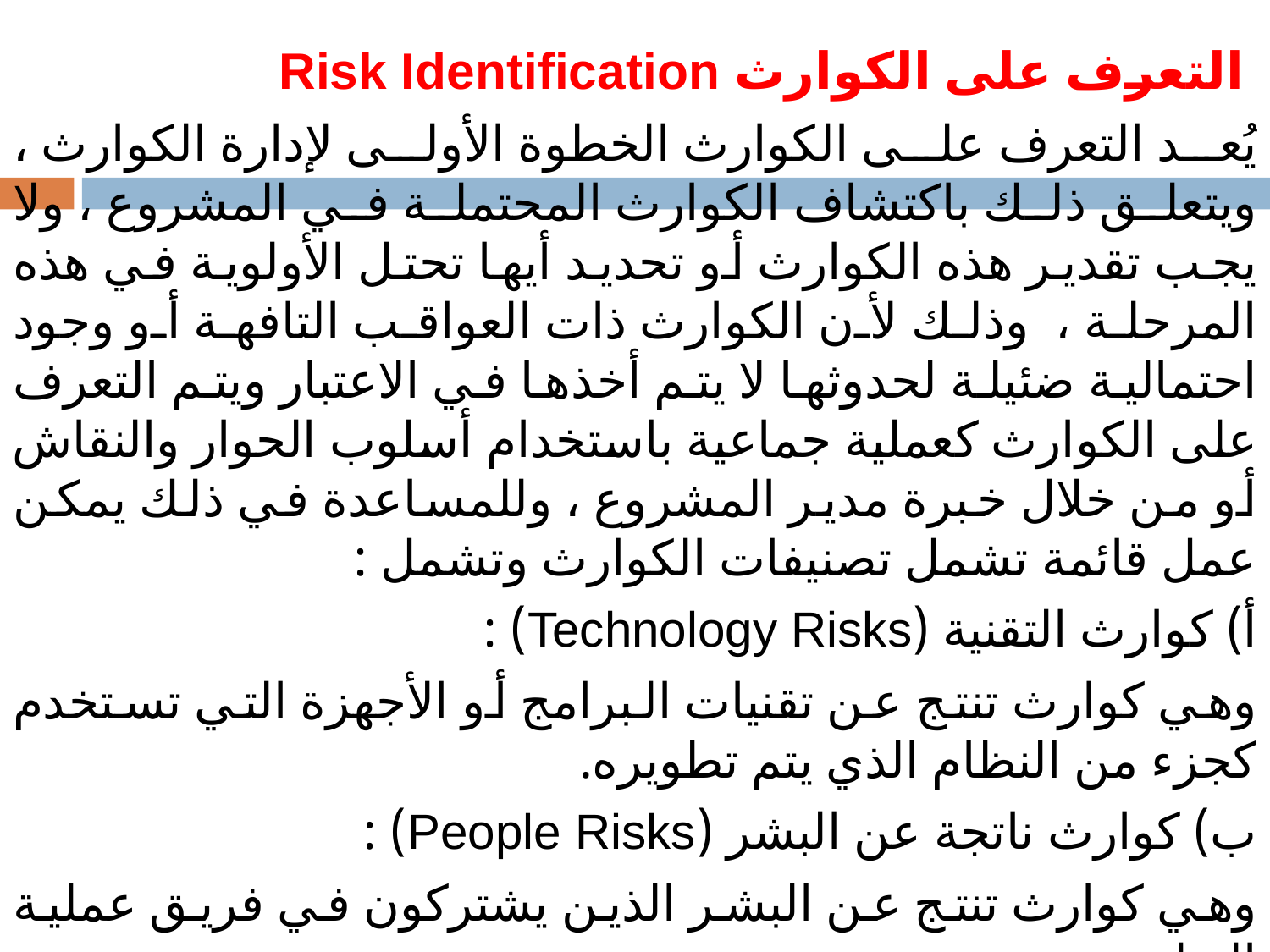

# التعرف على الكوارث Risk Identification
يُعد التعرف على الكوارث الخطوة الأولى لإدارة الكوارث ، ويتعلق ذلك باكتشاف الكوارث المحتملة في المشروع ، ولا يجب تقدير هذه الكوارث أو تحديد أيها تحتل الأولوية في هذه المرحلة ،  وذلك لأن الكوارث ذات العواقب التافهة أو وجود احتمالية ضئيلة لحدوثها لا يتم أخذها في الاعتبار ويتم التعرف على الكوارث كعملية جماعية باستخدام أسلوب الحوار والنقاش أو من خلال خبرة مدير المشروع ، وللمساعدة في ذلك يمكن عمل قائمة تشمل تصنيفات الكوارث وتشمل :
أ) كوارث التقنية (Technology Risks) :
وهي كوارث تنتج عن تقنيات البرامج أو الأجهزة التي تستخدم كجزء من النظام الذي يتم تطويره.
ب) كوارث ناتجة عن البشر (People Risks) :
وهي كوارث تنتج عن البشر الذين يشتركون في فريق عملية التطوير.